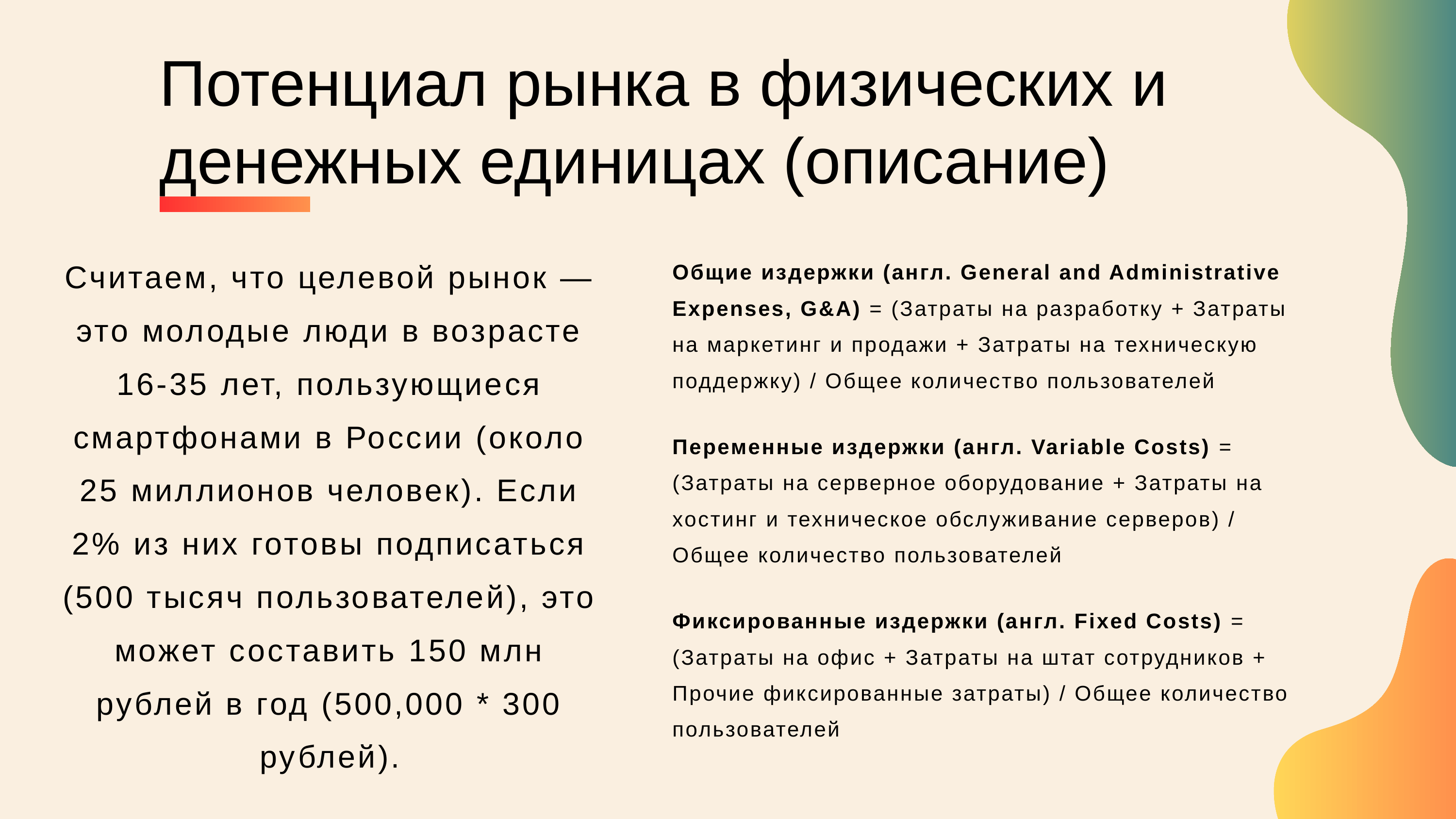

Потенциал рынка в физических и денежных единицах (описание)

Считаем, что целевой рынок — это молодые люди в возрасте 16-35 лет, пользующиеся смартфонами в России (около 25 миллионов человек). Если 2% из них готовы подписаться (500 тысяч пользователей), это может составить 150 млн рублей в год (500,000 * 300 рублей).
Общие издержки (англ. General and Administrative Expenses, G&A) = (Затраты на разработку + Затраты на маркетинг и продажи + Затраты на техническую поддержку) / Общее количество пользователей
Переменные издержки (англ. Variable Costs) = (Затраты на серверное оборудование + Затраты на хостинг и техническое обслуживание серверов) / Общее количество пользователей

Фиксированные издержки (англ. Fixed Costs) = (Затраты на офис + Затраты на штат сотрудников + Прочие фиксированные затраты) / Общее количество пользователей